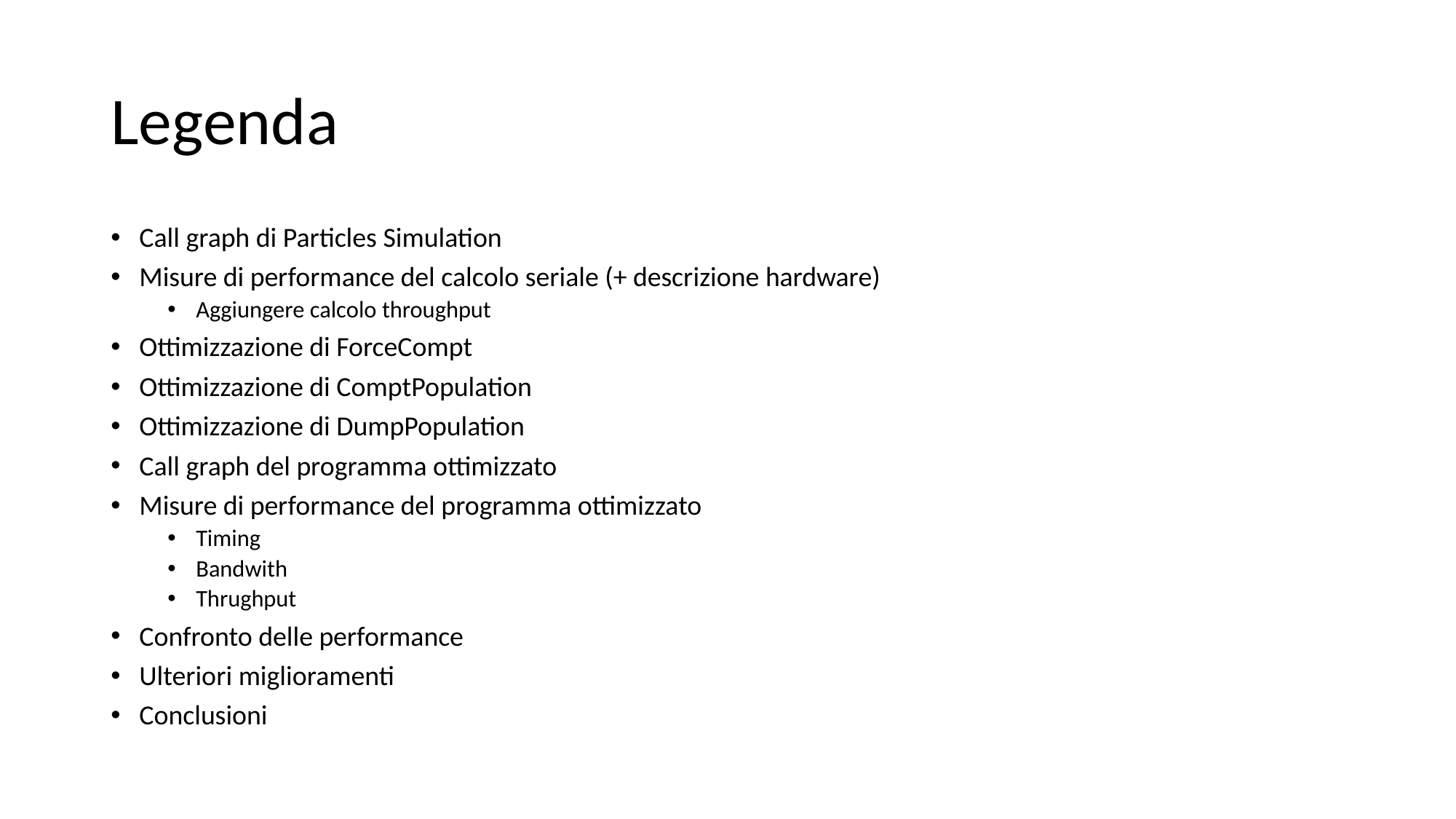

# Legenda
Call graph di Particles Simulation
Misure di performance del calcolo seriale (+ descrizione hardware)
Aggiungere calcolo throughput
Ottimizzazione di ForceCompt
Ottimizzazione di ComptPopulation
Ottimizzazione di DumpPopulation
Call graph del programma ottimizzato
Misure di performance del programma ottimizzato
Timing
Bandwith
Thrughput
Confronto delle performance
Ulteriori miglioramenti
Conclusioni